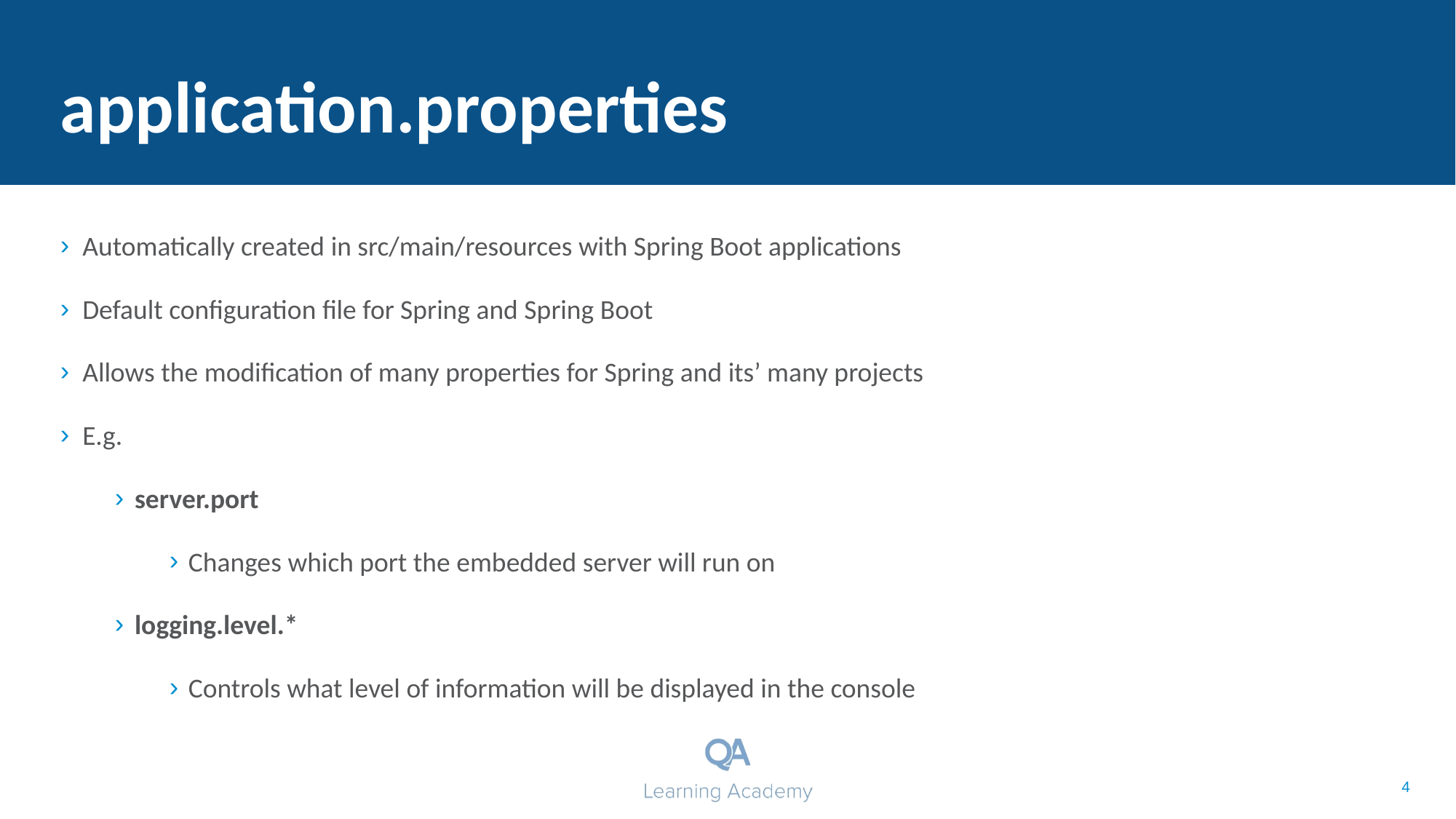

# application.properties
Automatically created in src/main/resources with Spring Boot applications
Default configuration file for Spring and Spring Boot
Allows the modification of many properties for Spring and its’ many projects
E.g.
server.port
Changes which port the embedded server will run on
logging.level.*
Controls what level of information will be displayed in the console